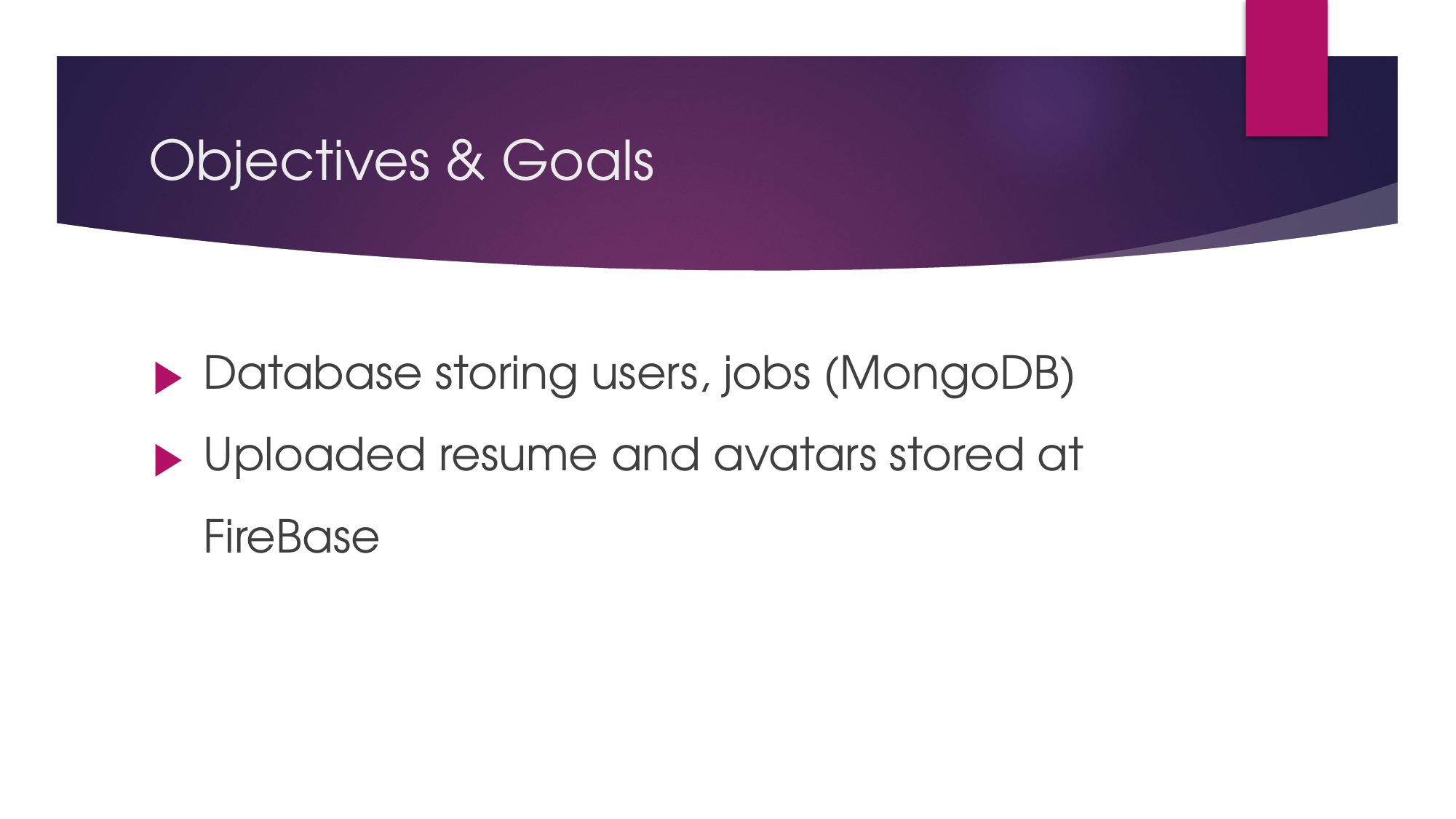

# Objectives & Goals
Database storing users, jobs (MongoDB)
Uploaded resume and avatars stored at FireBase